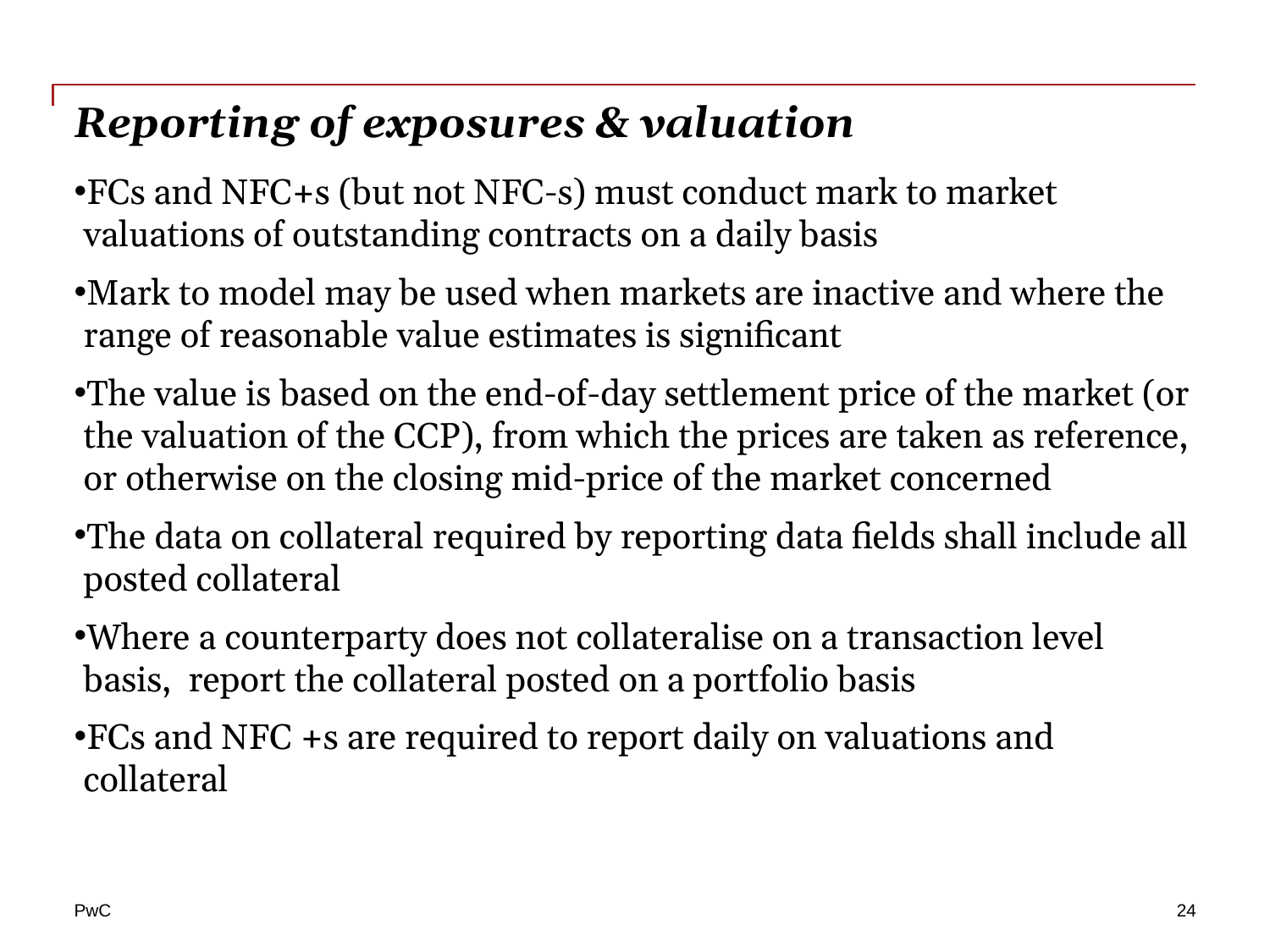

# Reporting of exposures & valuation
FCs and NFC+s (but not NFC-s) must conduct mark to market valuations of outstanding contracts on a daily basis
Mark to model may be used when markets are inactive and where the range of reasonable value estimates is significant
The value is based on the end-of-day settlement price of the market (or the valuation of the CCP), from which the prices are taken as reference, or otherwise on the closing mid-price of the market concerned
The data on collateral required by reporting data fields shall include all posted collateral
Where a counterparty does not collateralise on a transaction level basis,  report the collateral posted on a portfolio basis
FCs and NFC +s are required to report daily on valuations and collateral

24